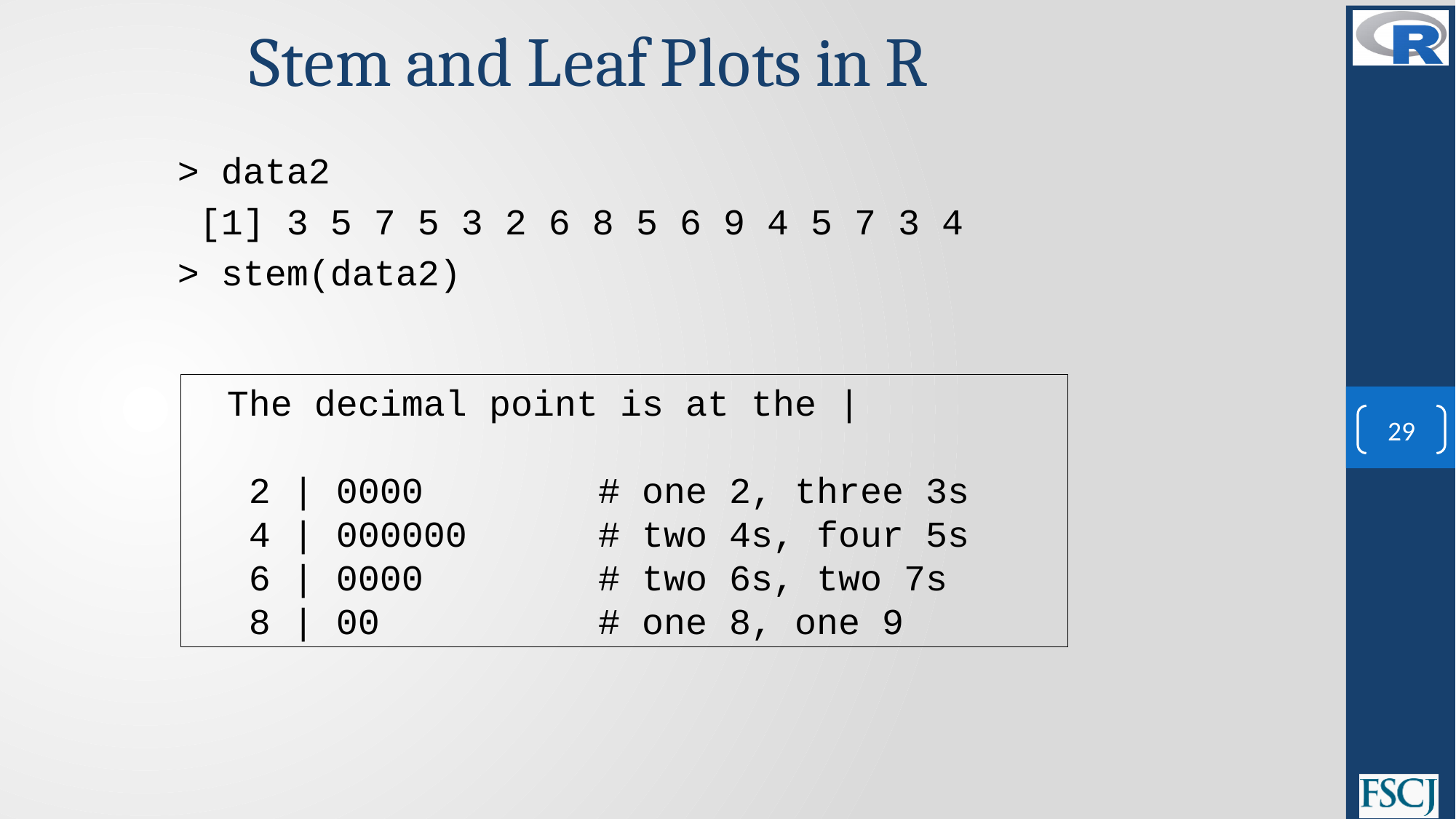

# Stem and Leaf Plots in R
> data2
 [1] 3 5 7 5 3 2 6 8 5 6 9 4 5 7 3 4
> stem(data2)

 The decimal point is at the |

  2 | 0000        # one 2, three 3s
  4 | 000000      # two 4s, four 5s
  6 | 0000        # two 6s, two 7s
  8 | 00          # one 8, one 9
29